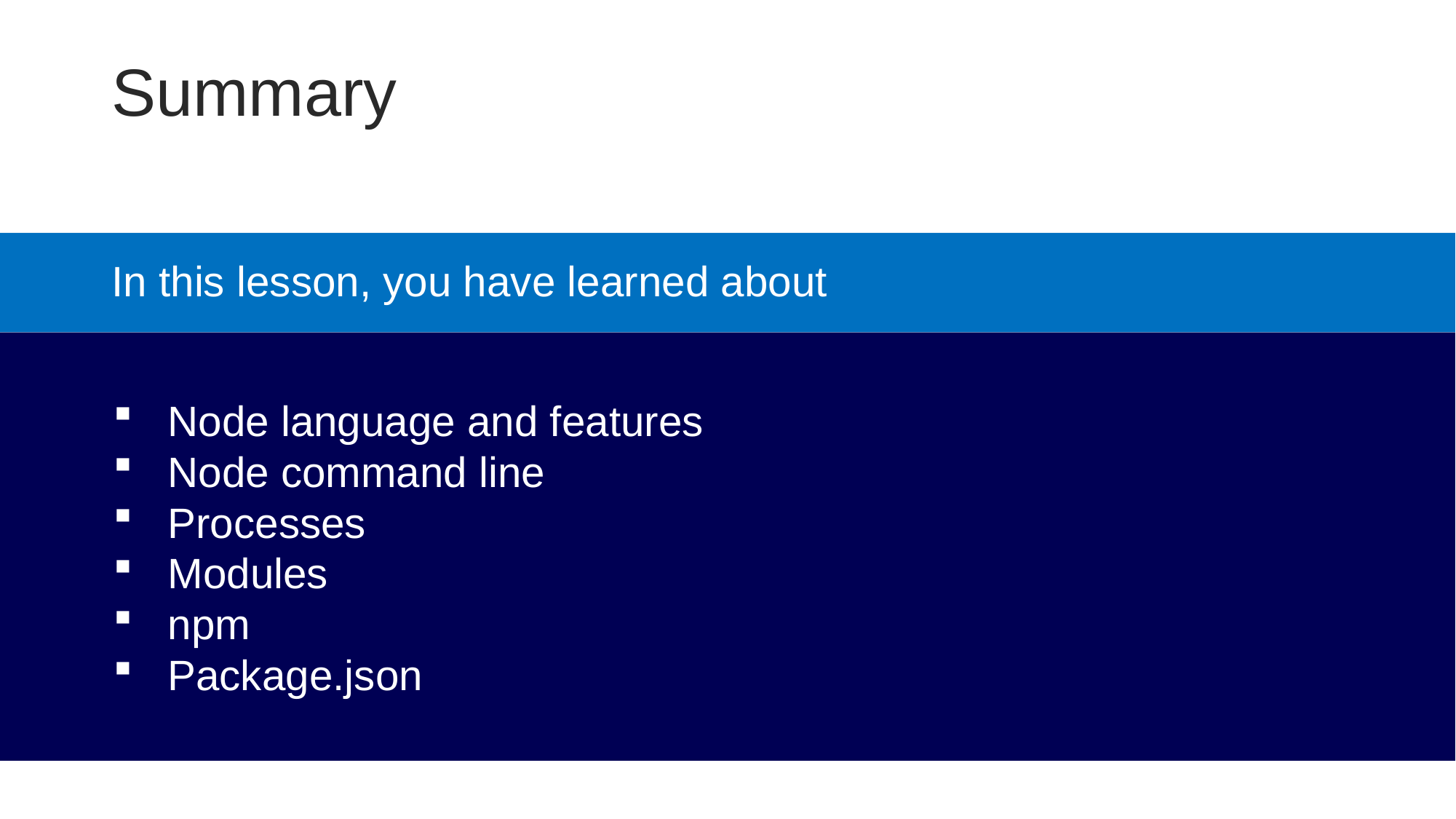

Summary

In this lesson, you have learned about
Node language and features
Node command line
Processes
Modules
npm
Package.json